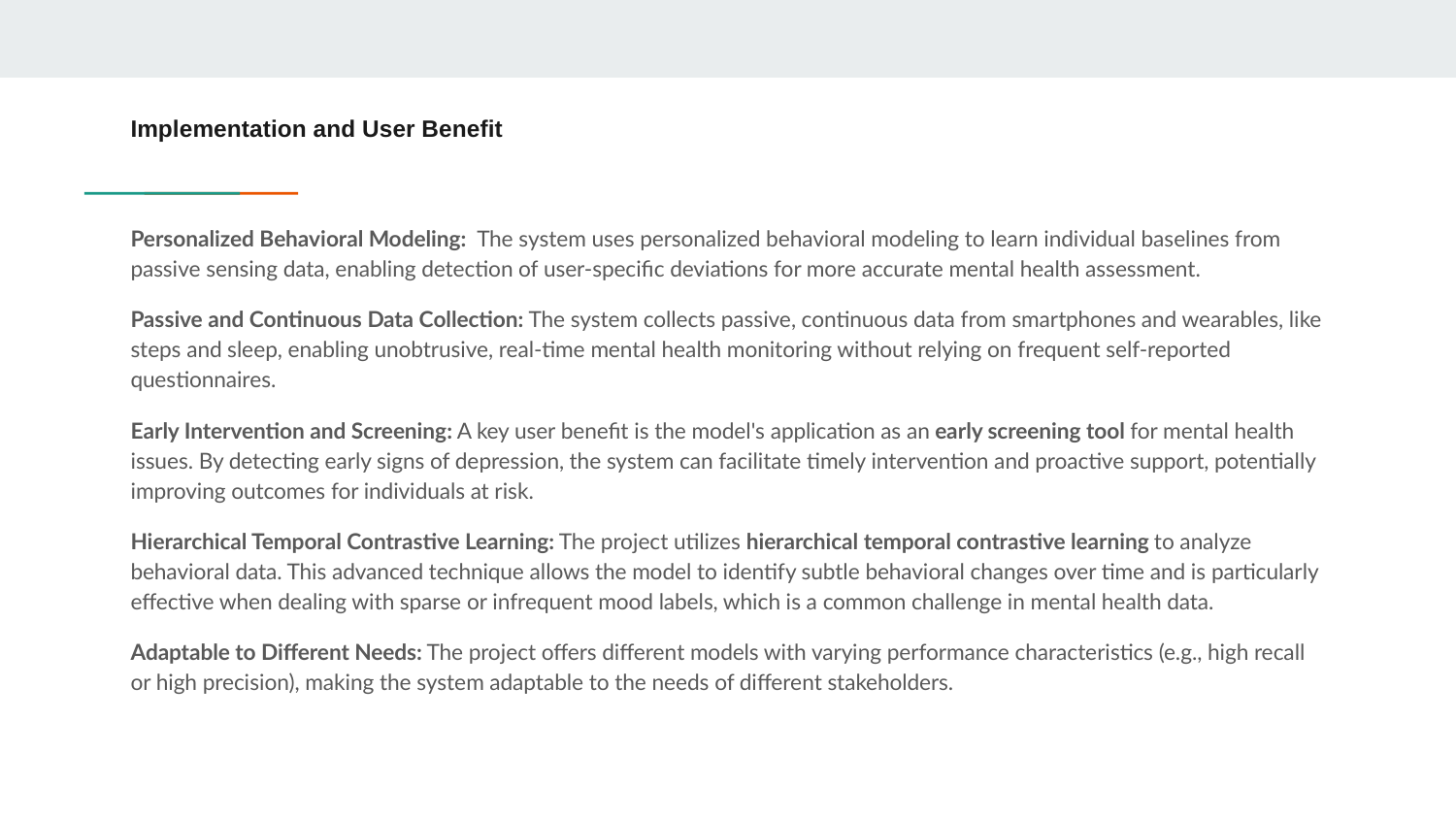

# Implementation and User Benefit
Personalized Behavioral Modeling:  The system uses personalized behavioral modeling to learn individual baselines from passive sensing data, enabling detection of user-specific deviations for more accurate mental health assessment.
Passive and Continuous Data Collection: The system collects passive, continuous data from smartphones and wearables, like steps and sleep, enabling unobtrusive, real-time mental health monitoring without relying on frequent self-reported questionnaires.
Early Intervention and Screening: A key user benefit is the model's application as an early screening tool for mental health issues. By detecting early signs of depression, the system can facilitate timely intervention and proactive support, potentially improving outcomes for individuals at risk.
Hierarchical Temporal Contrastive Learning: The project utilizes hierarchical temporal contrastive learning to analyze behavioral data. This advanced technique allows the model to identify subtle behavioral changes over time and is particularly effective when dealing with sparse or infrequent mood labels, which is a common challenge in mental health data.
Adaptable to Different Needs: The project offers different models with varying performance characteristics (e.g., high recall or high precision), making the system adaptable to the needs of different stakeholders.